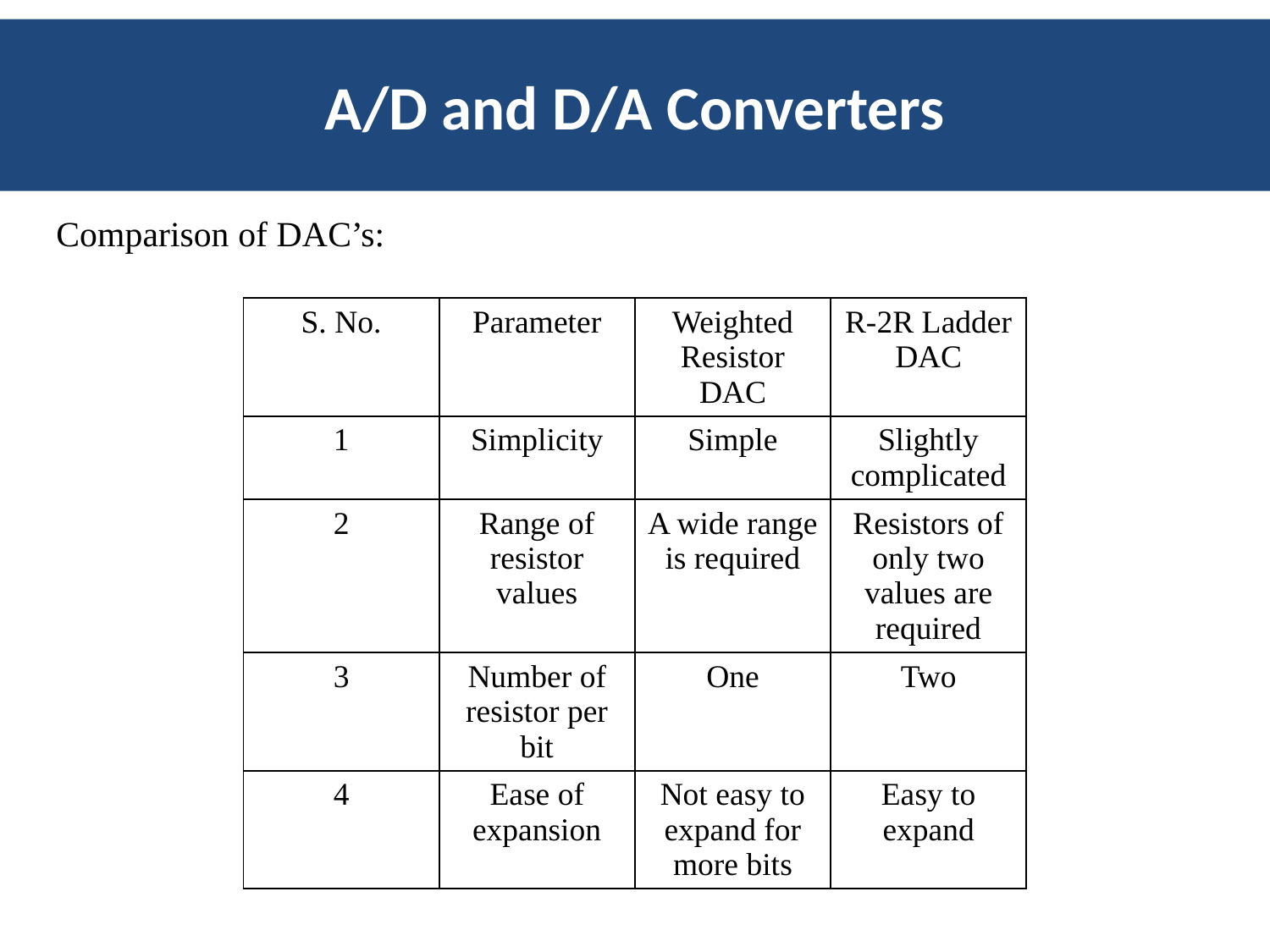

A/D and D/A Converters
Comparison of DAC’s:
| S. No. | Parameter | Weighted Resistor DAC | R-2R Ladder DAC |
| --- | --- | --- | --- |
| 1 | Simplicity | Simple | Slightly complicated |
| 2 | Range of resistor values | A wide range is required | Resistors of only two values are required |
| 3 | Number of resistor per bit | One | Two |
| 4 | Ease of expansion | Not easy to expand for more bits | Easy to expand |